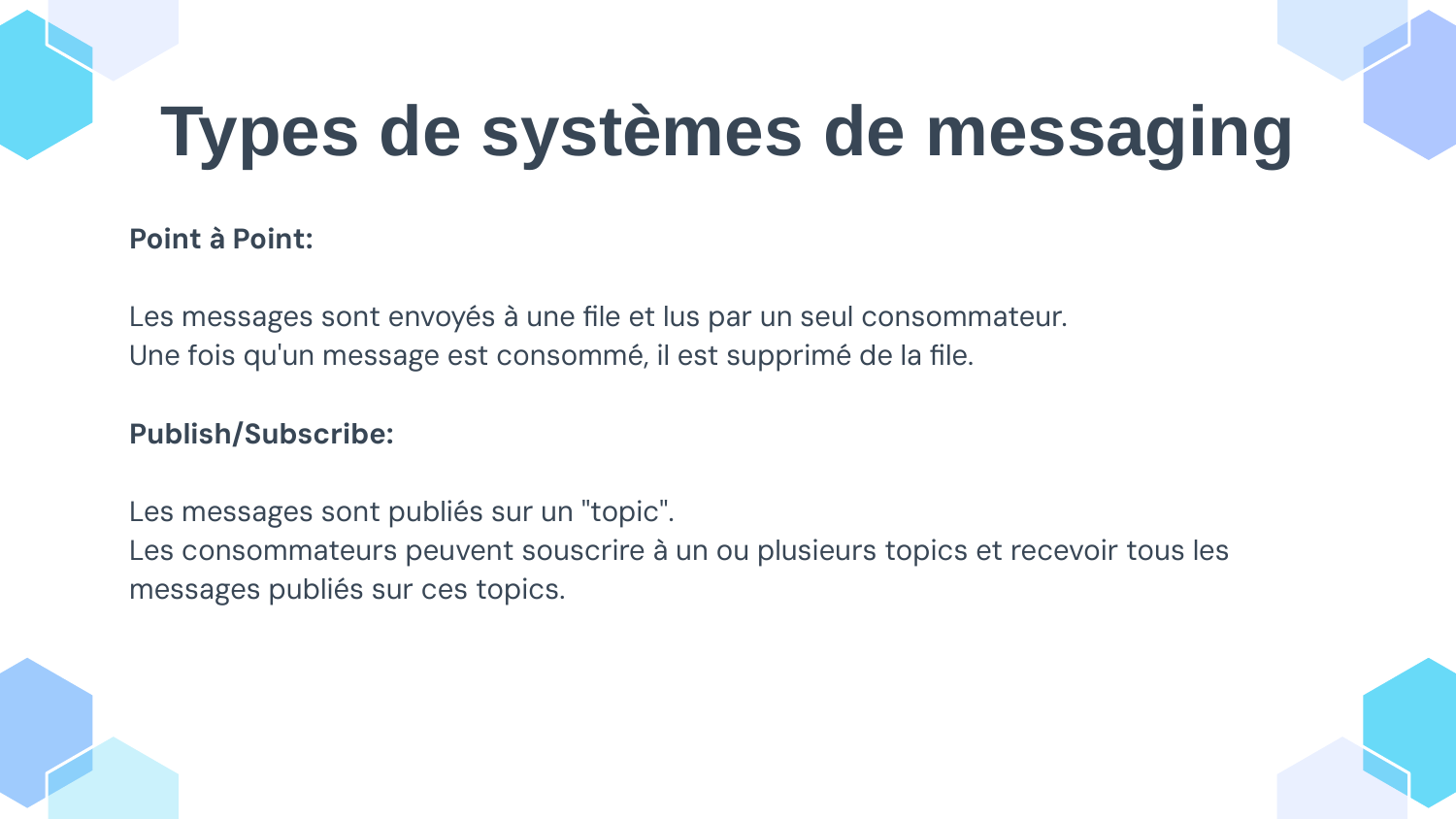

# Types de systèmes de messaging
Point à Point:

Les messages sont envoyés à une file et lus par un seul consommateur.
Une fois qu'un message est consommé, il est supprimé de la file.

Publish/Subscribe:

Les messages sont publiés sur un "topic".
Les consommateurs peuvent souscrire à un ou plusieurs topics et recevoir tous les messages publiés sur ces topics.